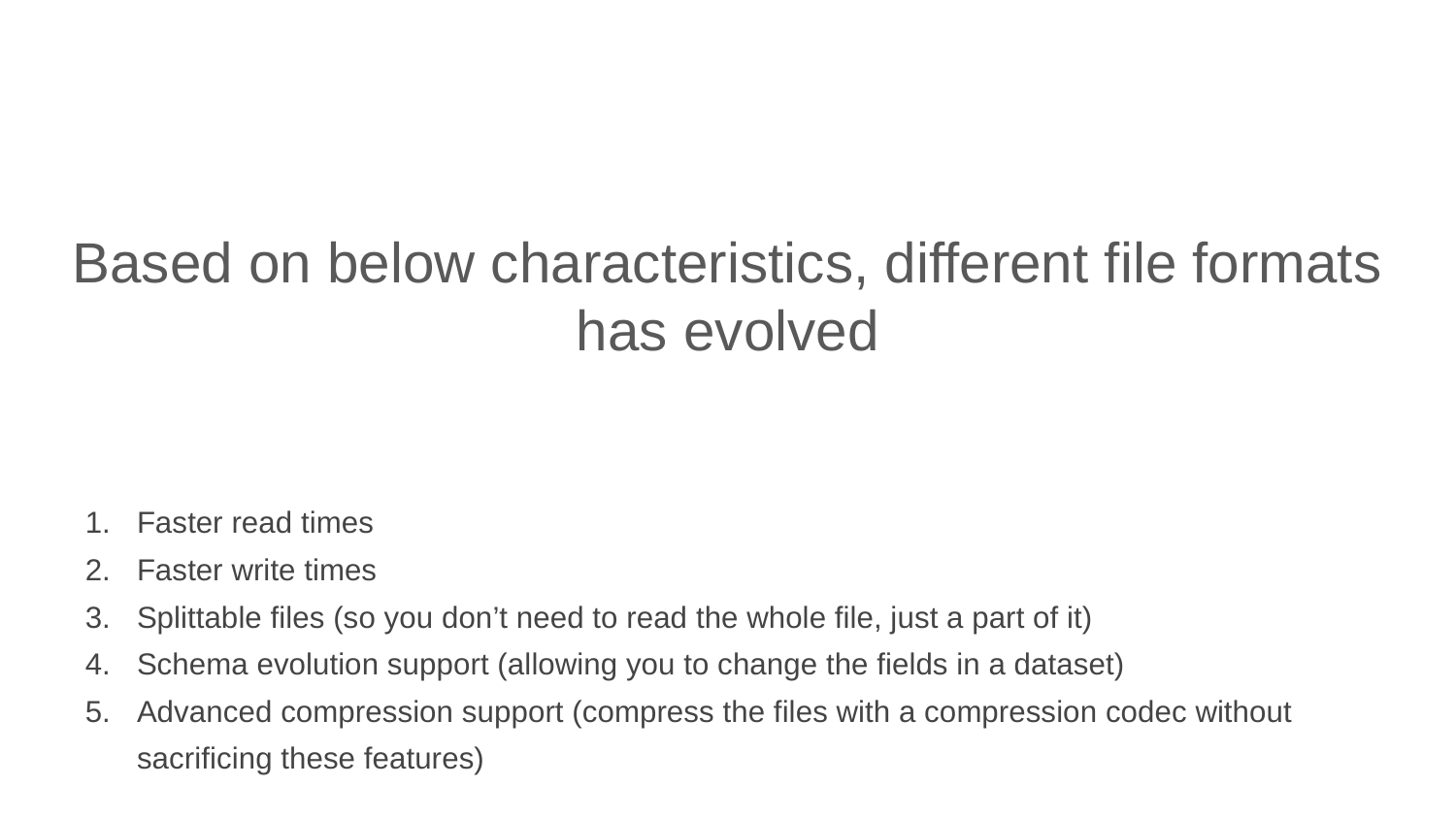

Based on below characteristics, different file formats has evolved

Faster read times
Faster write times
Splittable files (so you don’t need to read the whole file, just a part of it)
Schema evolution support (allowing you to change the fields in a dataset)
Advanced compression support (compress the files with a compression codec without sacrificing these features)